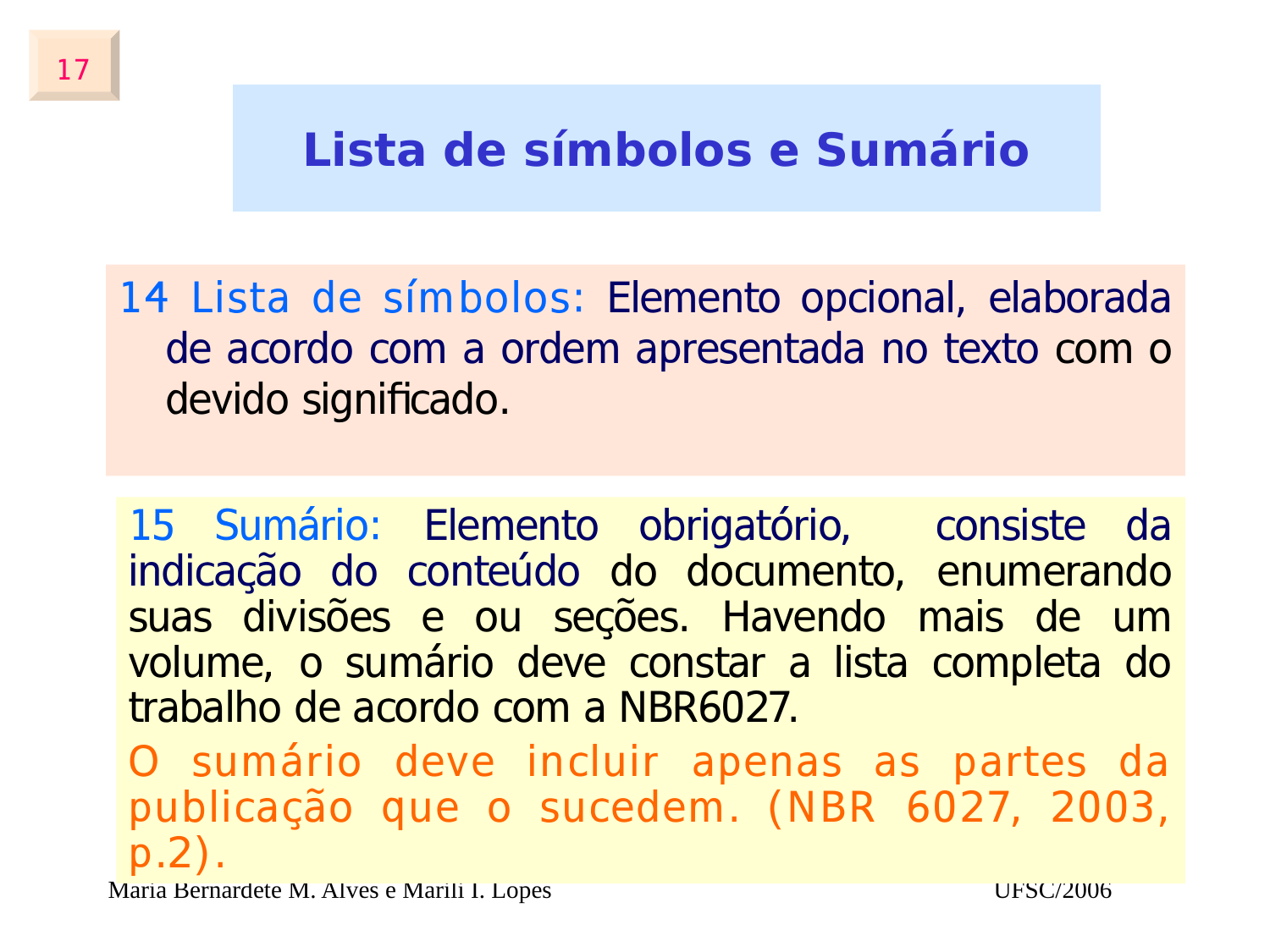

17
# Lista de símbolos e Sumário
14 Lista de símbolos: Elemento opcional, elaborada de acordo com a ordem apresentada no texto com o devido significado.
15 Sumário: Elemento obrigatório,  consiste da indicação do conteúdo do documento, enumerando suas divisões e ou seções. Havendo mais de um volume, o sumário deve constar a lista completa do trabalho de acordo com a NBR6027.
O sumário deve incluir apenas as partes da publicação que o sucedem. (NBR 6027, 2003, p.2).
Maria Bernardete M. Alves e Marili I. Lopes
UFSC/2006